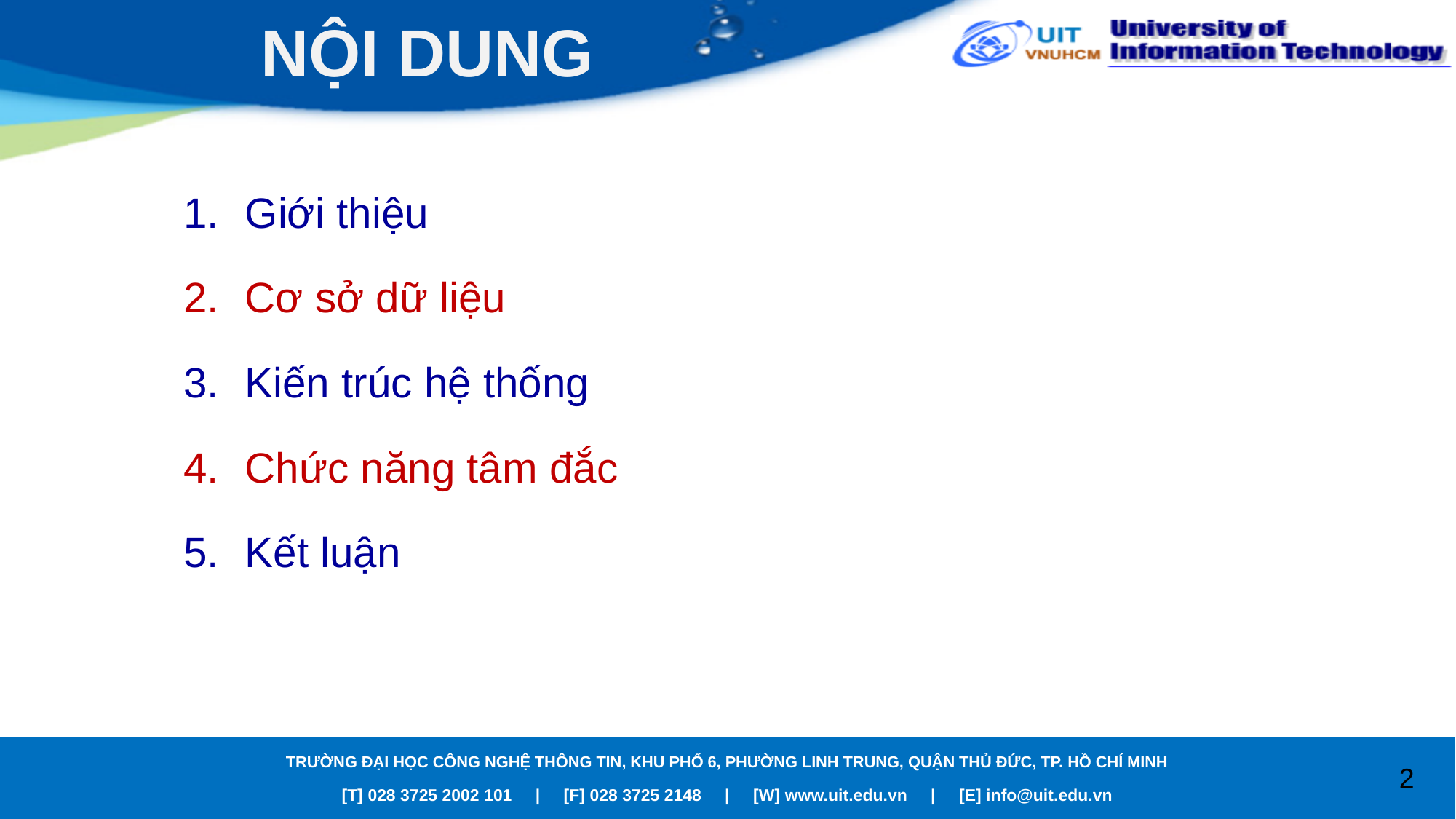

# NỘI DUNG
Giới thiệu
Cơ sở dữ liệu
Kiến trúc hệ thống
Chức năng tâm đắc
Kết luận